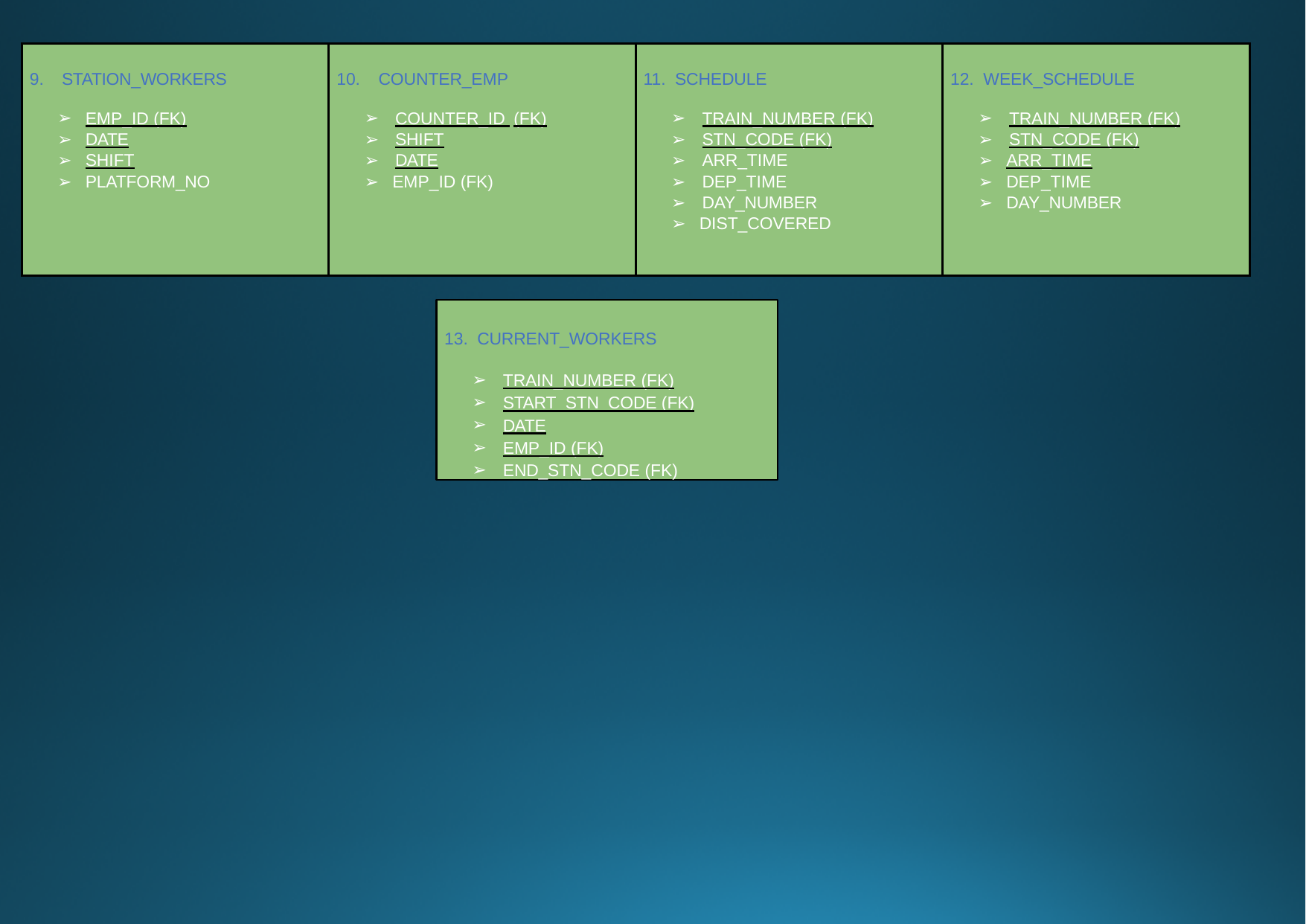

| STATION\_WORKERS EMP\_ID (FK) DATE SHIFT PLATFORM\_NO | COUNTER\_EMP COUNTER\_ID (FK) SHIFT DATE EMP\_ID (FK) | SCHEDULE TRAIN\_NUMBER (FK) STN\_CODE (FK) ARR\_TIME DEP\_TIME DAY\_NUMBER DIST\_COVERED | WEEK\_SCHEDULE TRAIN\_NUMBER (FK) STN\_CODE (FK) ARR\_TIME DEP\_TIME DAY\_NUMBER |
| --- | --- | --- | --- |

CURRENT_WORKERS

TRAIN_NUMBER (FK)
START_STN_CODE (FK)
DATE
EMP_ID (FK)
END_STN_CODE (FK)